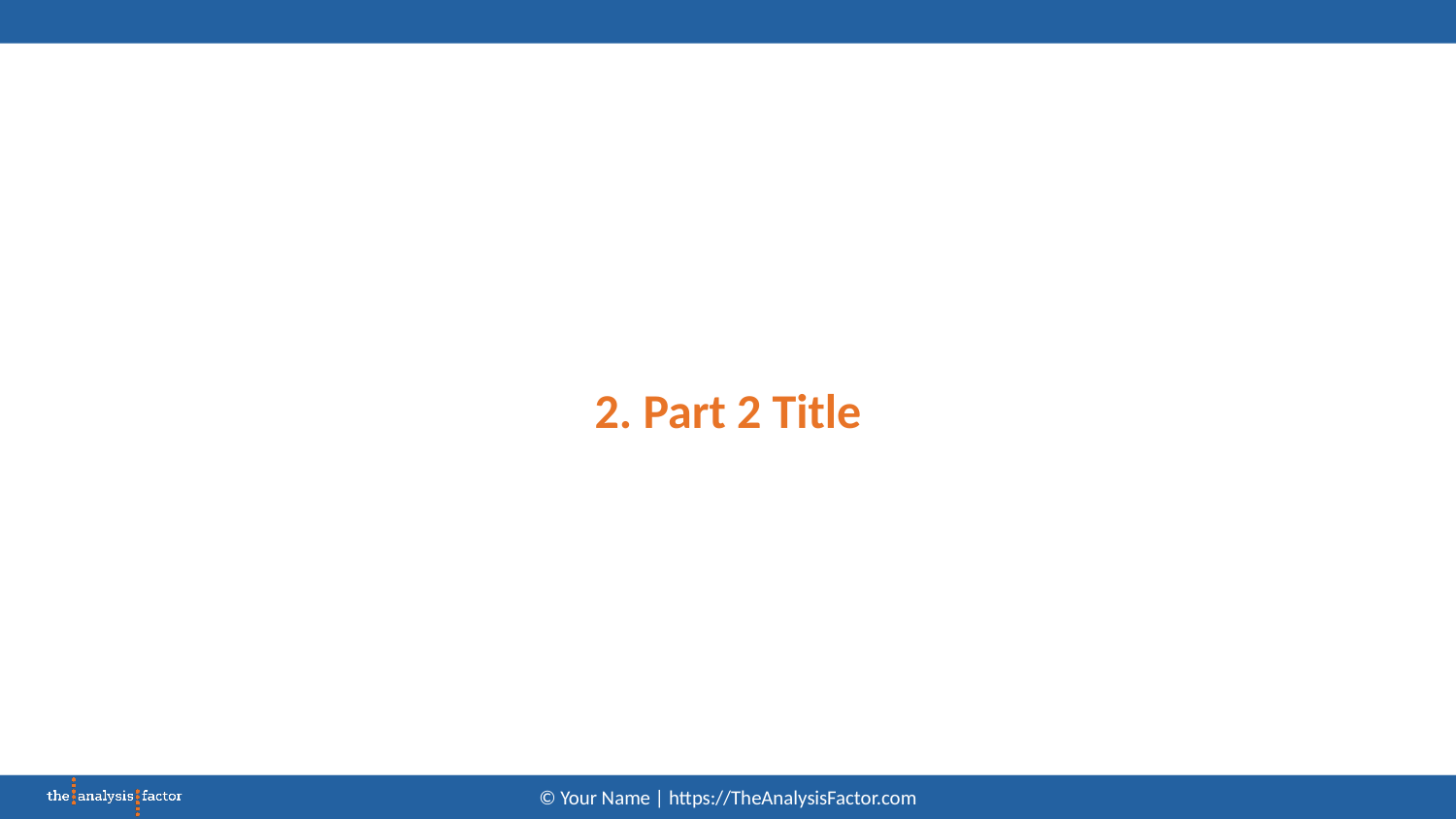

# 2. Part 2 Title
© Your Name | https://TheAnalysisFactor.com